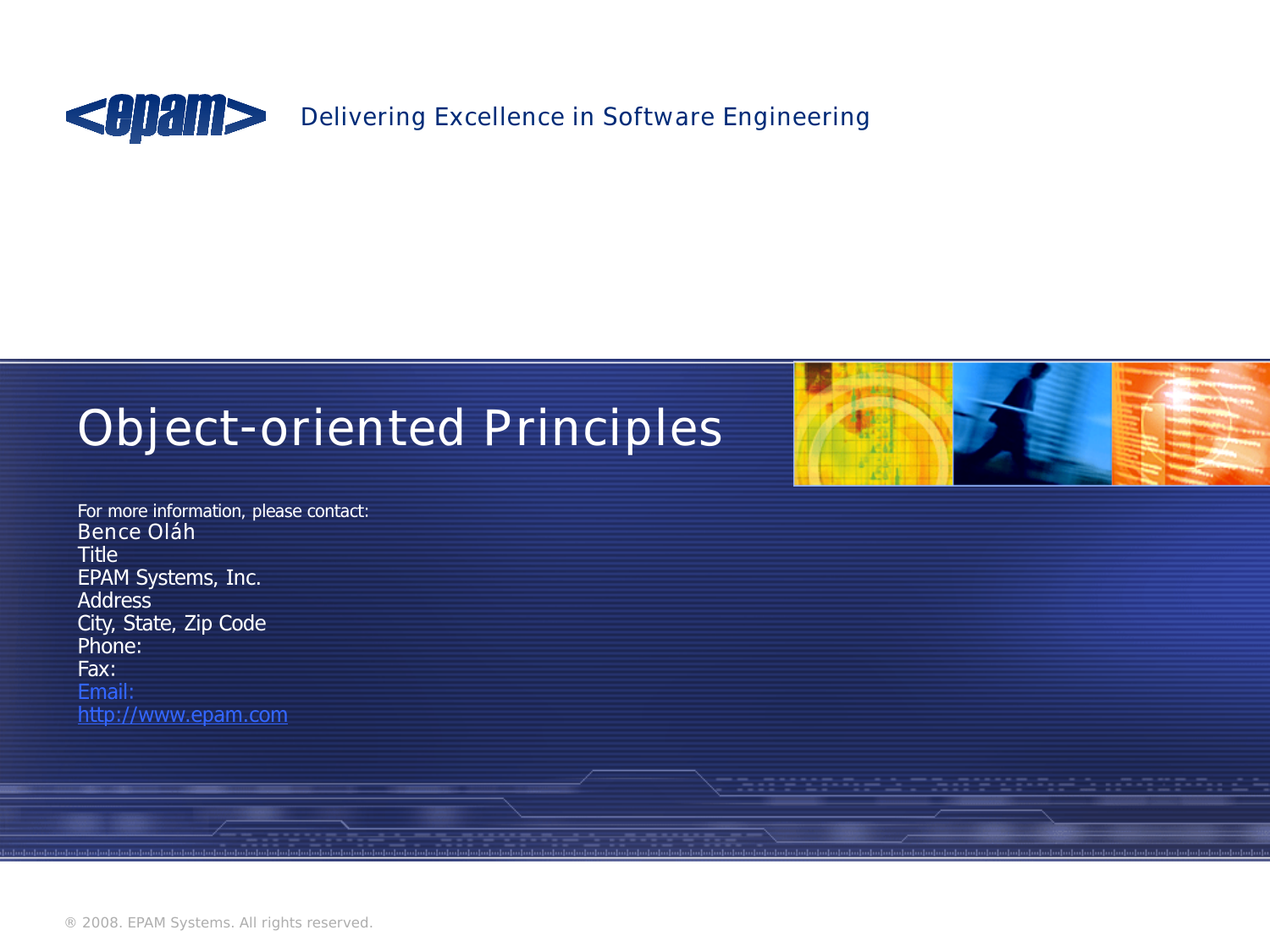

# Object-oriented Principles
For more information, please contact:
Bence Oláh
Title
EPAM Systems, Inc.
Address
City, State, Zip Code
Phone:
Fax:
Email:
http://www.epam.com